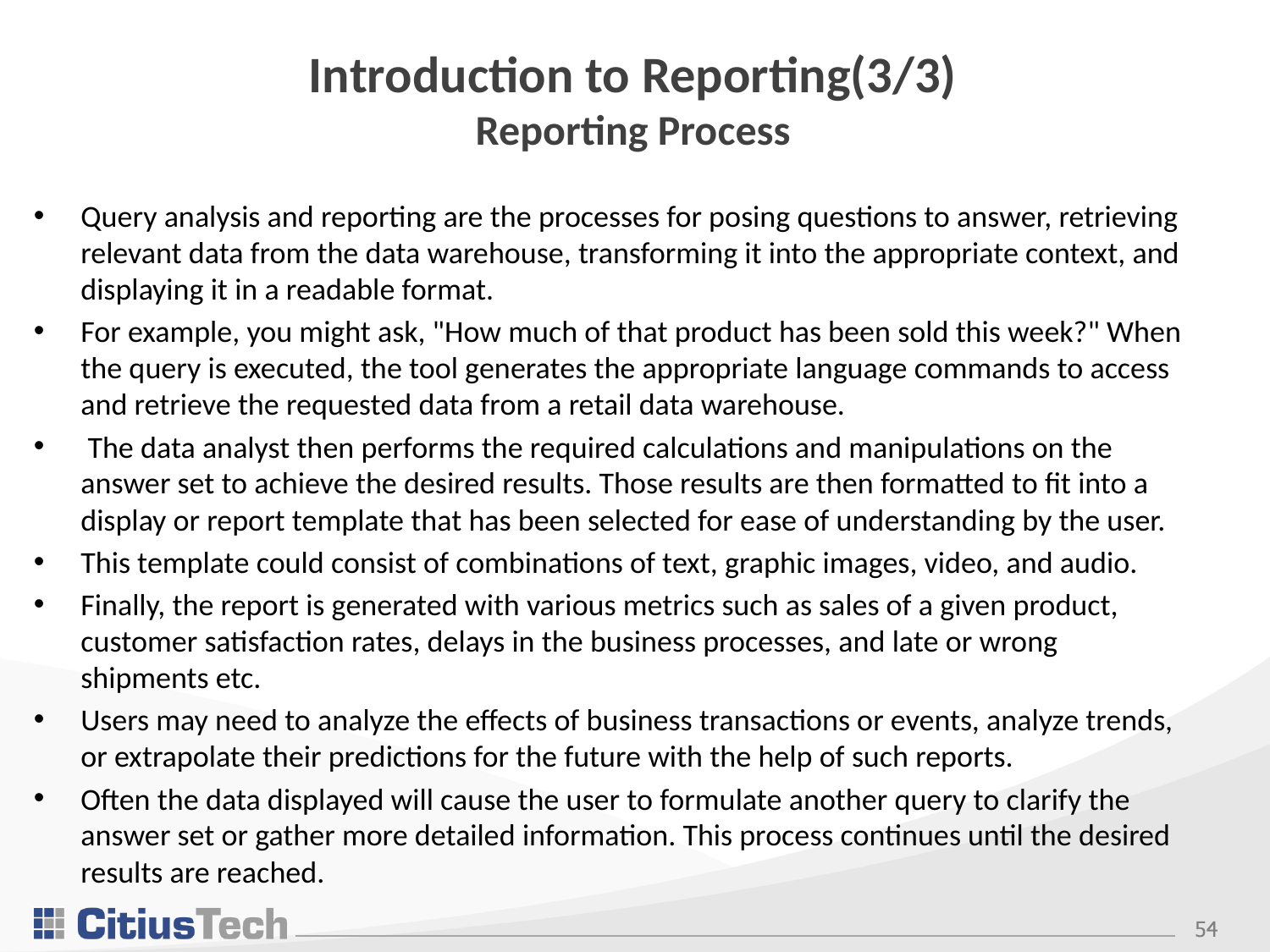

# Introduction to Reporting(3/3) Reporting Process
Query analysis and reporting are the processes for posing questions to answer, retrieving relevant data from the data warehouse, transforming it into the appropriate context, and displaying it in a readable format.
For example, you might ask, "How much of that product has been sold this week?" When the query is executed, the tool generates the appropriate language commands to access and retrieve the requested data from a retail data warehouse.
 The data analyst then performs the required calculations and manipulations on the answer set to achieve the desired results. Those results are then formatted to fit into a display or report template that has been selected for ease of understanding by the user.
This template could consist of combinations of text, graphic images, video, and audio.
Finally, the report is generated with various metrics such as sales of a given product, customer satisfaction rates, delays in the business processes, and late or wrong shipments etc.
Users may need to analyze the effects of business transactions or events, analyze trends, or extrapolate their predictions for the future with the help of such reports.
Often the data displayed will cause the user to formulate another query to clarify the answer set or gather more detailed information. This process continues until the desired results are reached.